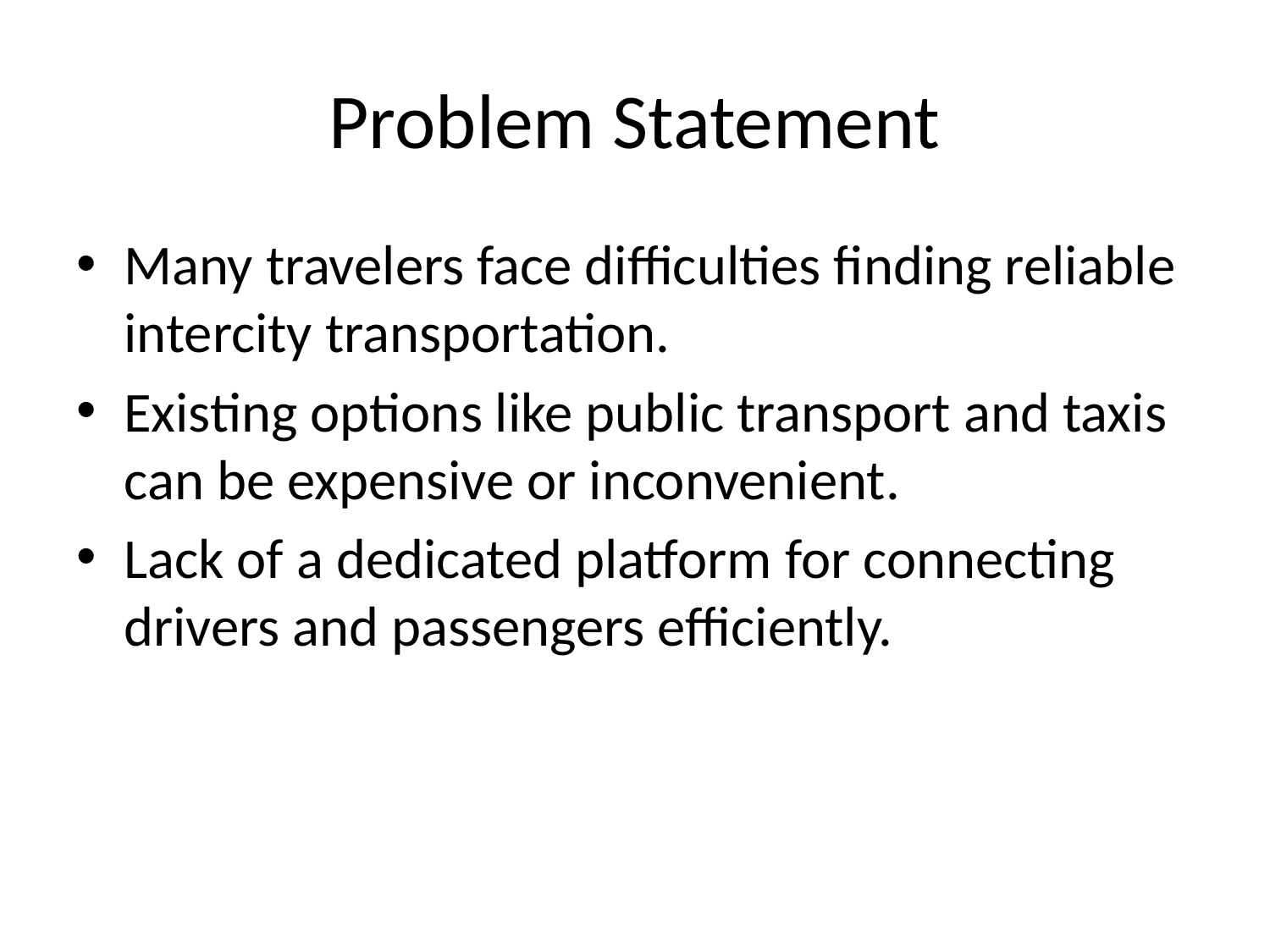

# Problem Statement
Many travelers face difficulties finding reliable intercity transportation.
Existing options like public transport and taxis can be expensive or inconvenient.
Lack of a dedicated platform for connecting drivers and passengers efficiently.